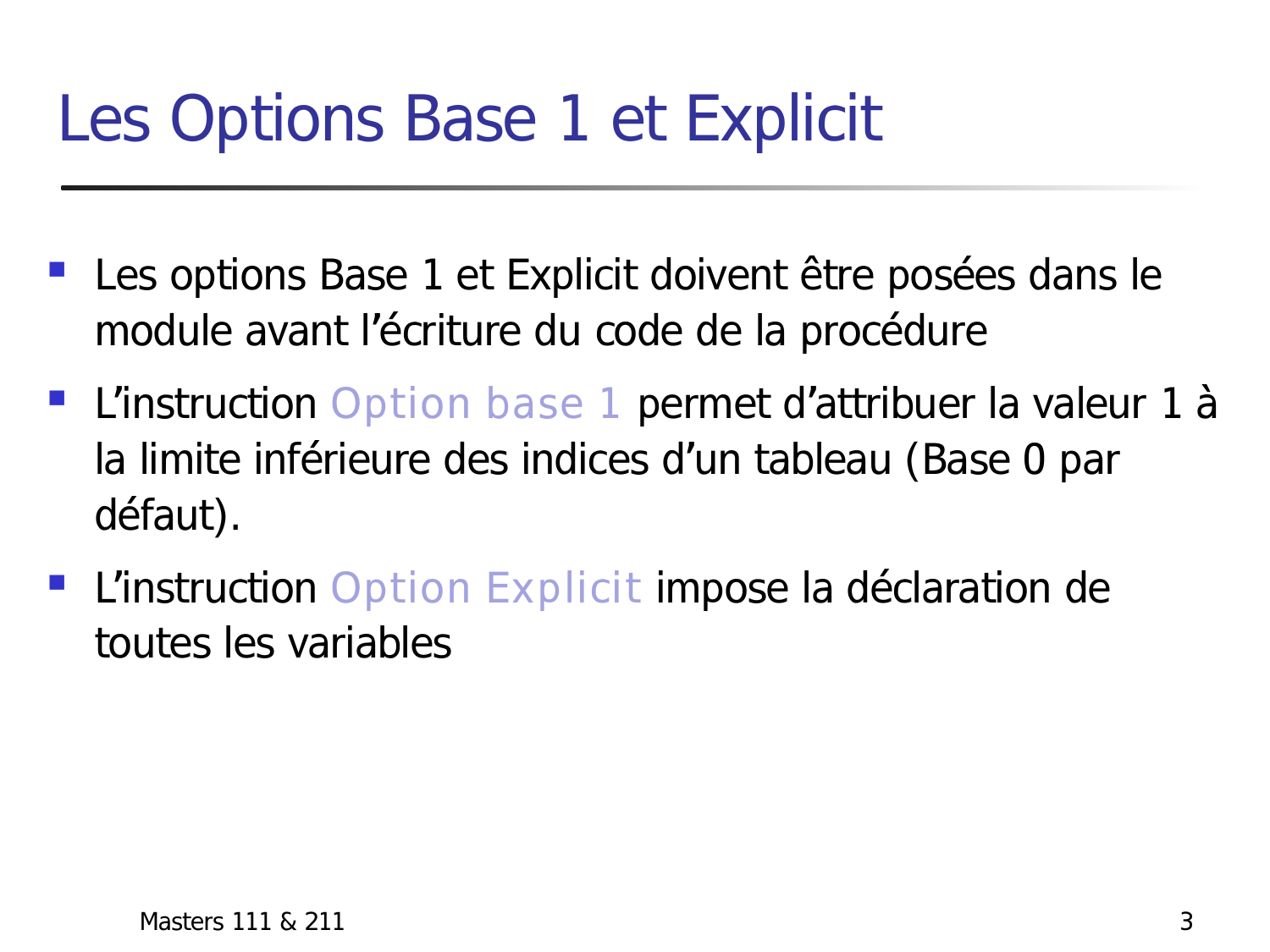

# Les Options Base 1 et Explicit
Les options Base 1 et Explicit doivent être posées dans le module avant l’écriture du code de la procédure
L’instruction Option base 1 permet d’attribuer la valeur 1 à la limite inférieure des indices d’un tableau (Base 0 par défaut).
L’instruction Option Explicit impose la déclaration de toutes les variables
Masters 111 & 211
3